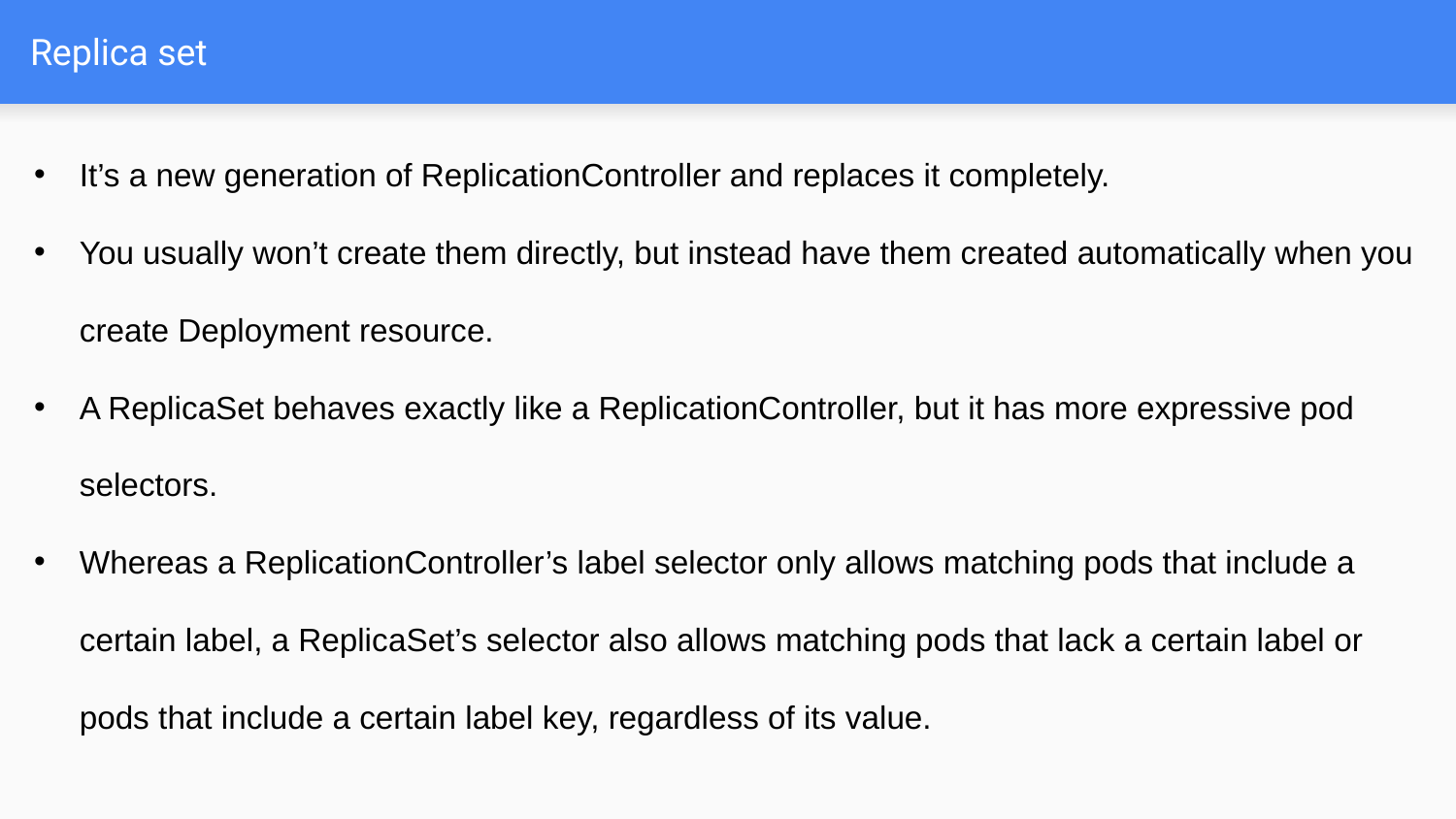

# Replica set
It’s a new generation of ReplicationController and replaces it completely.
You usually won’t create them directly, but instead have them created automatically when you create Deployment resource.
A ReplicaSet behaves exactly like a ReplicationController, but it has more expressive pod selectors.
Whereas a ReplicationController’s label selector only allows matching pods that include a certain label, a ReplicaSet’s selector also allows matching pods that lack a certain label or pods that include a certain label key, regardless of its value.